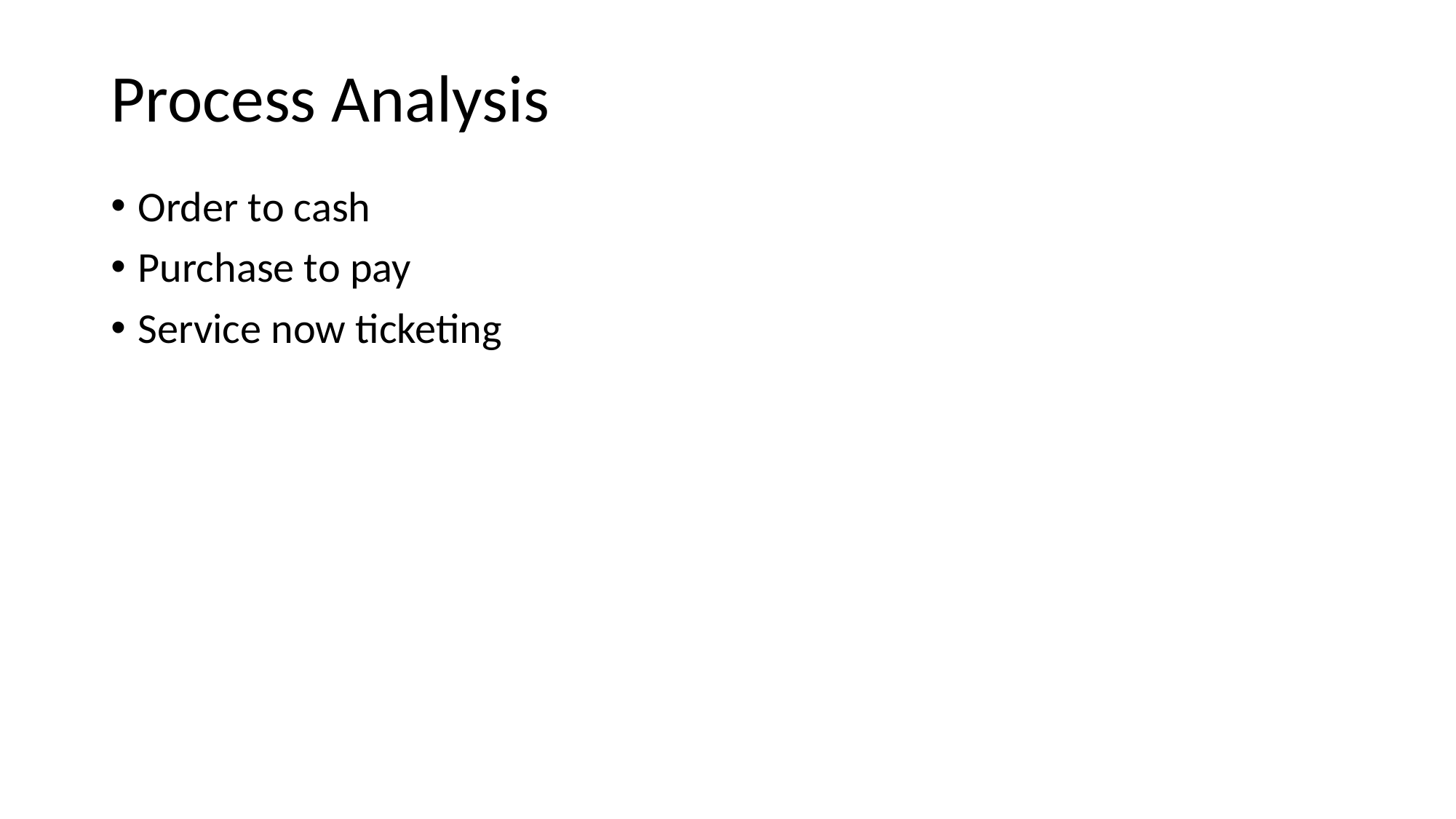

# Process Analysis
Order to cash
Purchase to pay
Service now ticketing